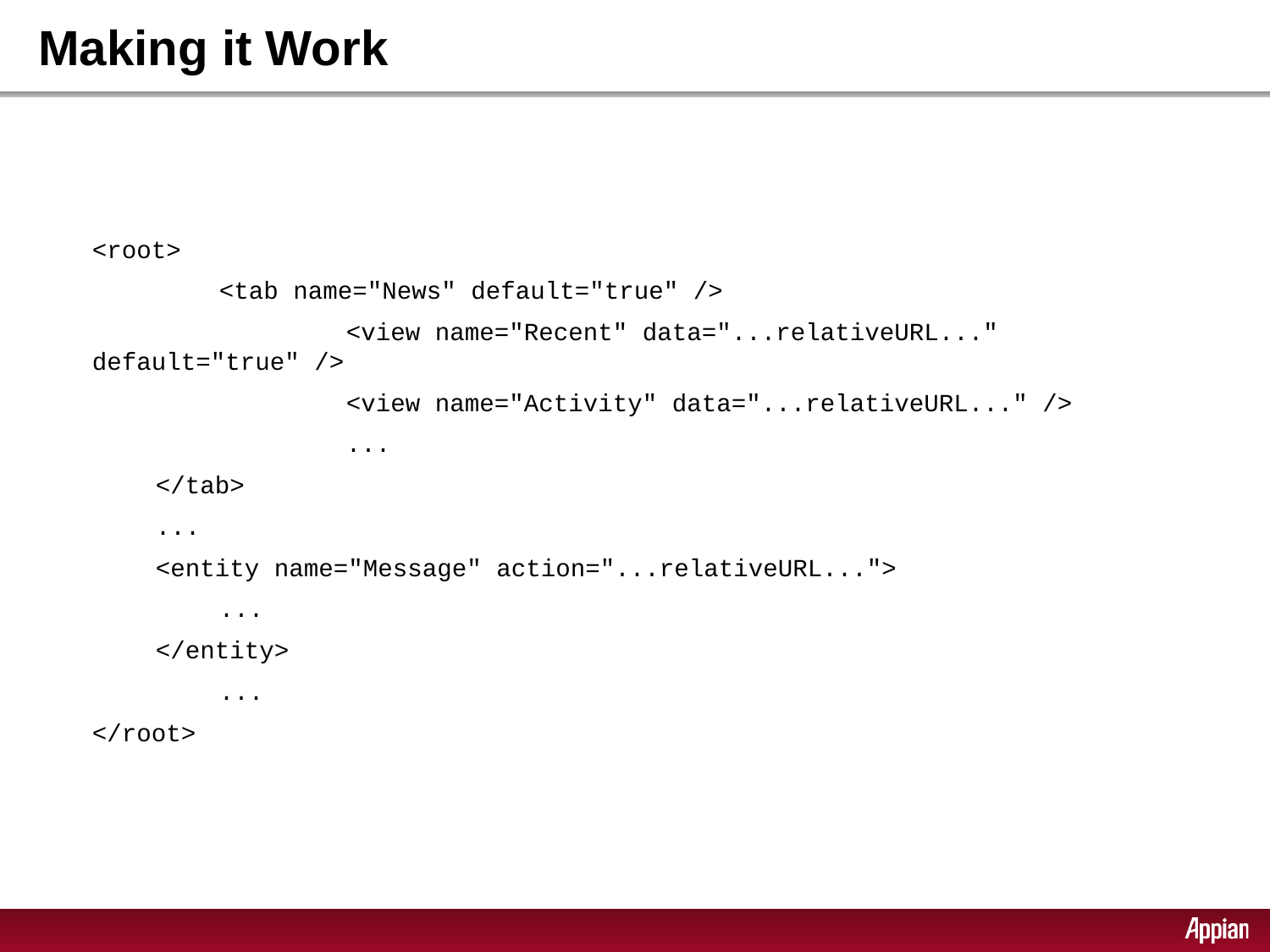

# Making it Work
<root>
	<tab name="News" default="true" />
 		<view name="Recent" data="...relativeURL..." default="true" />
		<view name="Activity" data="...relativeURL..." />
		...
</tab>
...
<entity name="Message" action="...relativeURL...">
	...
</entity>
	...
</root>